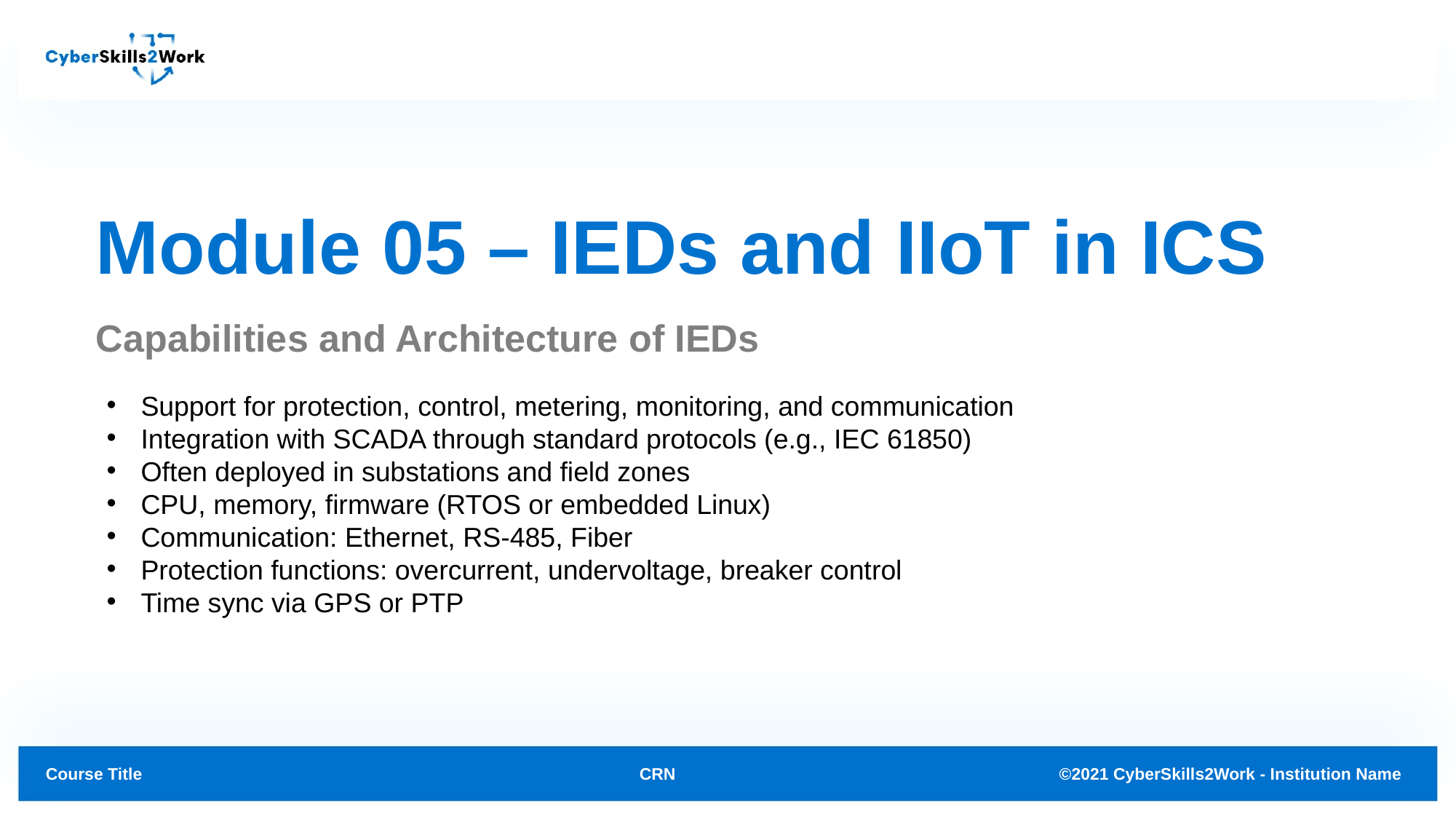

# Module 05 – IEDs and IIoT in ICS
Capabilities and Architecture of IEDs
Support for protection, control, metering, monitoring, and communication
Integration with SCADA through standard protocols (e.g., IEC 61850)
Often deployed in substations and field zones
CPU, memory, firmware (RTOS or embedded Linux)
Communication: Ethernet, RS-485, Fiber
Protection functions: overcurrent, undervoltage, breaker control
Time sync via GPS or PTP

CRN
©2021 CyberSkills2Work - Institution Name
Course Title